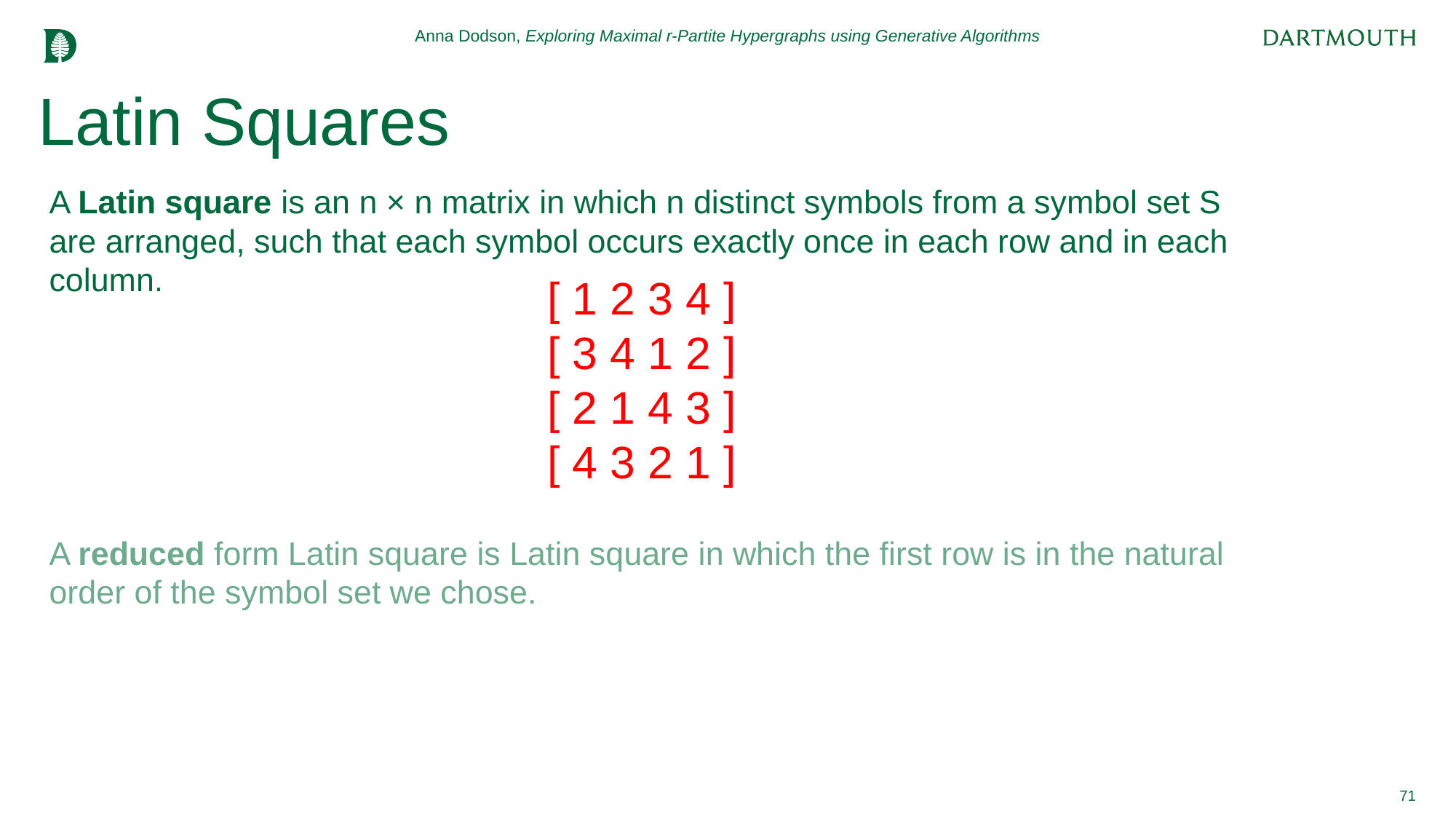

Anna Dodson, Exploring Maximal r-Partite Hypergraphs using Generative Algorithms
# Latin Squares
A Latin square is an n × n matrix in which n distinct symbols from a symbol set S are arranged, such that each symbol occurs exactly once in each row and in each column.

A reduced form Latin square is Latin square in which the first row is in the natural order of the symbol set we chose.

[ 1 2 3 4 ]
[ 3 4 1 2 ]
[ 2 1 4 3 ]
[ 4 3 2 1 ]
71